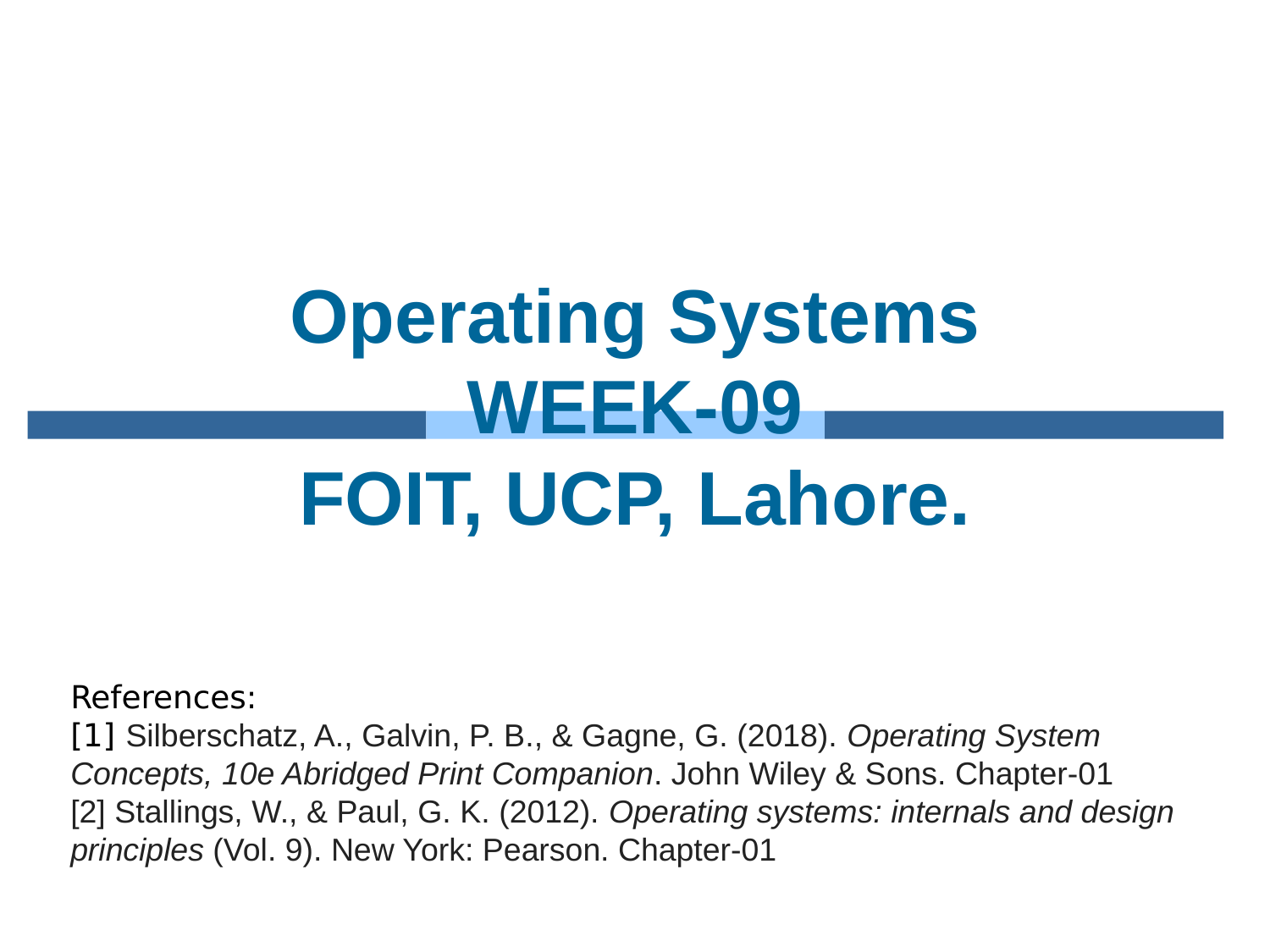

# Operating Systems WEEK-09 FOIT, UCP, Lahore.
References:
[1] Silberschatz, A., Galvin, P. B., & Gagne, G. (2018). Operating System Concepts, 10e Abridged Print Companion. John Wiley & Sons. Chapter-01
[2] Stallings, W., & Paul, G. K. (2012). Operating systems: internals and design principles (Vol. 9). New York: Pearson. Chapter-01